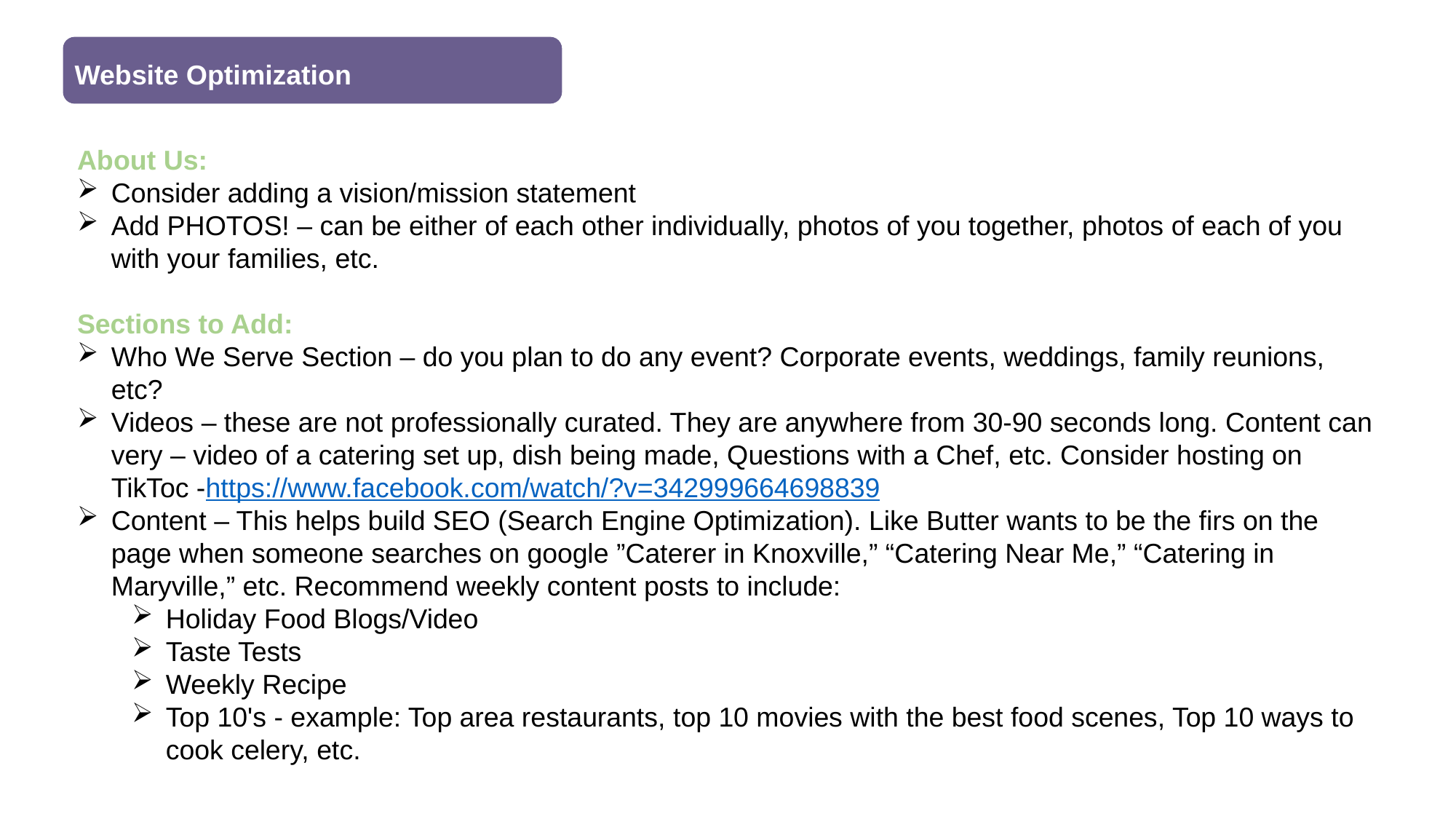

Website Optimization
About Us:
Consider adding a vision/mission statement
Add PHOTOS! – can be either of each other individually, photos of you together, photos of each of you with your families, etc.

Sections to Add:
Who We Serve Section – do you plan to do any event? Corporate events, weddings, family reunions, etc?
Videos – these are not professionally curated. They are anywhere from 30-90 seconds long. Content can very – video of a catering set up, dish being made, Questions with a Chef, etc. Consider hosting on TikToc -https://www.facebook.com/watch/?v=342999664698839
Content – This helps build SEO (Search Engine Optimization). Like Butter wants to be the firs on the page when someone searches on google ”Caterer in Knoxville,” “Catering Near Me,” “Catering in Maryville,” etc. Recommend weekly content posts to include:
Holiday Food Blogs/Video
Taste Tests
Weekly Recipe
Top 10's - example: Top area restaurants, top 10 movies with the best food scenes, Top 10 ways to cook celery, etc.